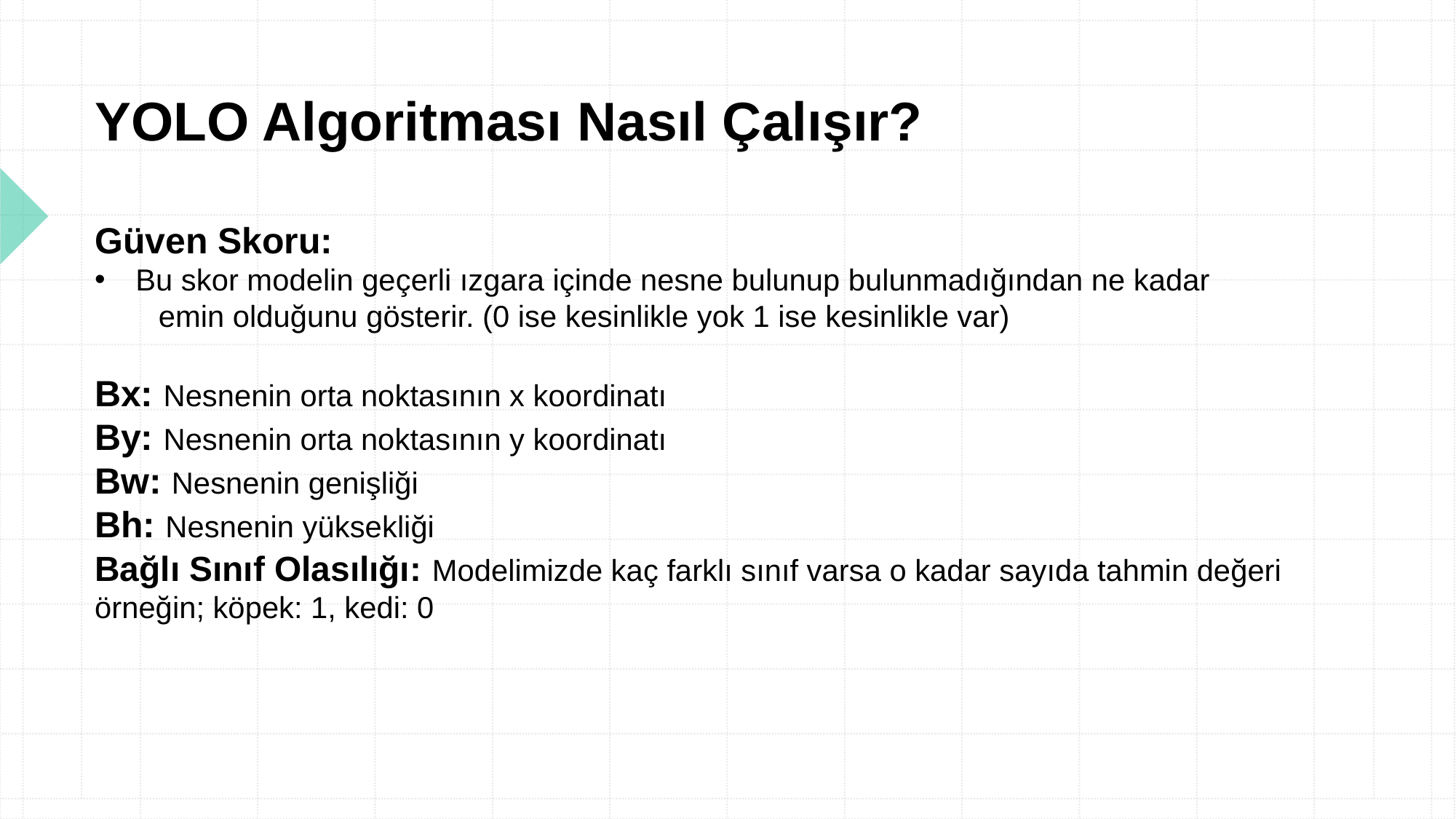

YOLO Algoritması Nasıl Çalışır?

Güven Skoru:
 Bu skor modelin geçerli ızgara içinde nesne bulunup bulunmadığından ne kadar            emin olduğunu gösterir. (0 ise kesinlikle yok 1 ise kesinlikle var)

Bx: Nesnenin orta noktasının x koordinatı
By: Nesnenin orta noktasının y koordinatı
Bw: Nesnenin genişliği
Bh: Nesnenin yüksekliği
Bağlı Sınıf Olasılığı: Modelimizde kaç farklı sınıf varsa o kadar sayıda tahmin değeri örneğin; köpek: 1, kedi: 0

#